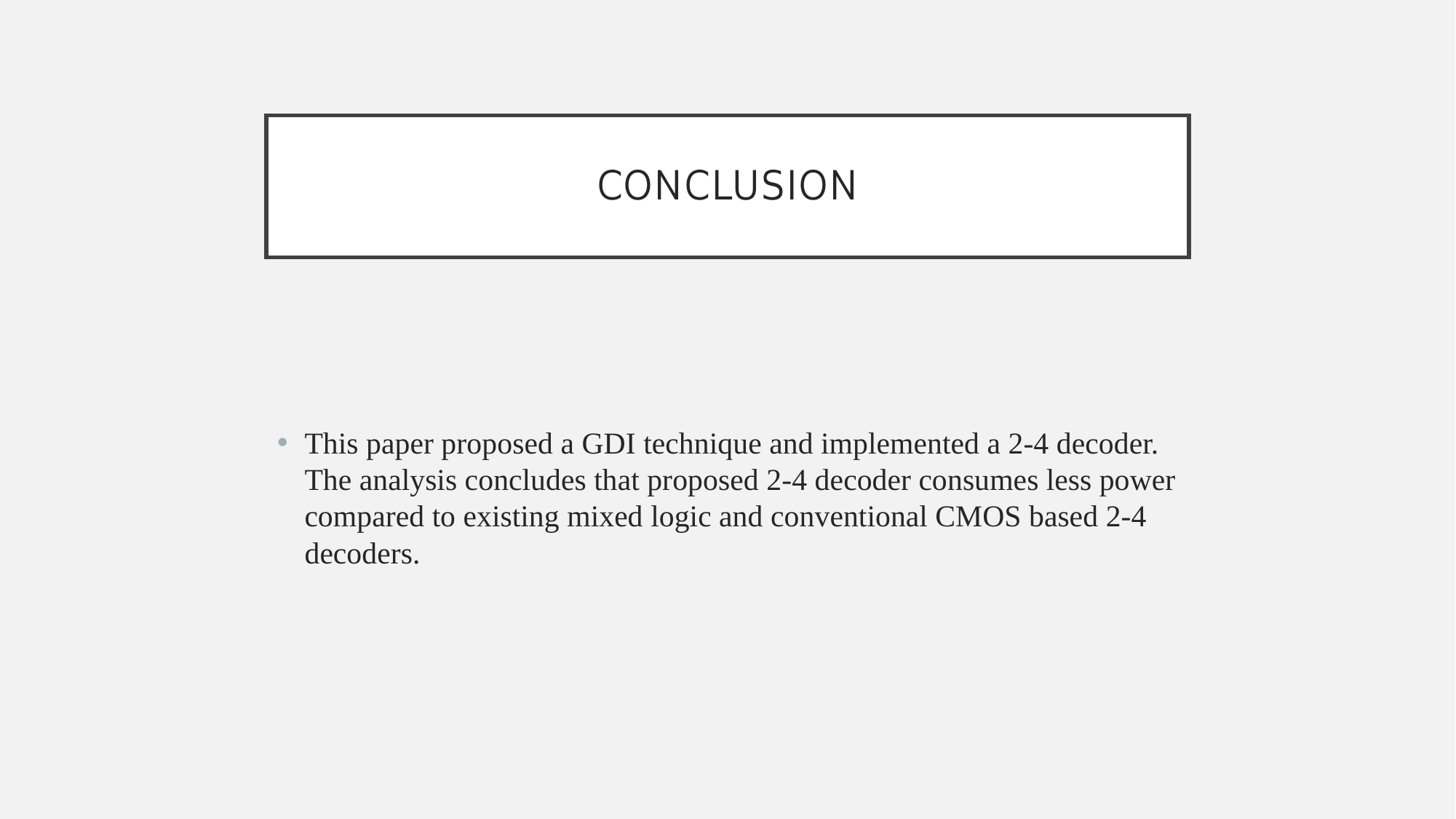

# conclusion

This paper proposed a GDI technique and implemented a 2-4 decoder. The analysis concludes that proposed 2-4 decoder consumes less power compared to existing mixed logic and conventional CMOS based 2-4 decoders.